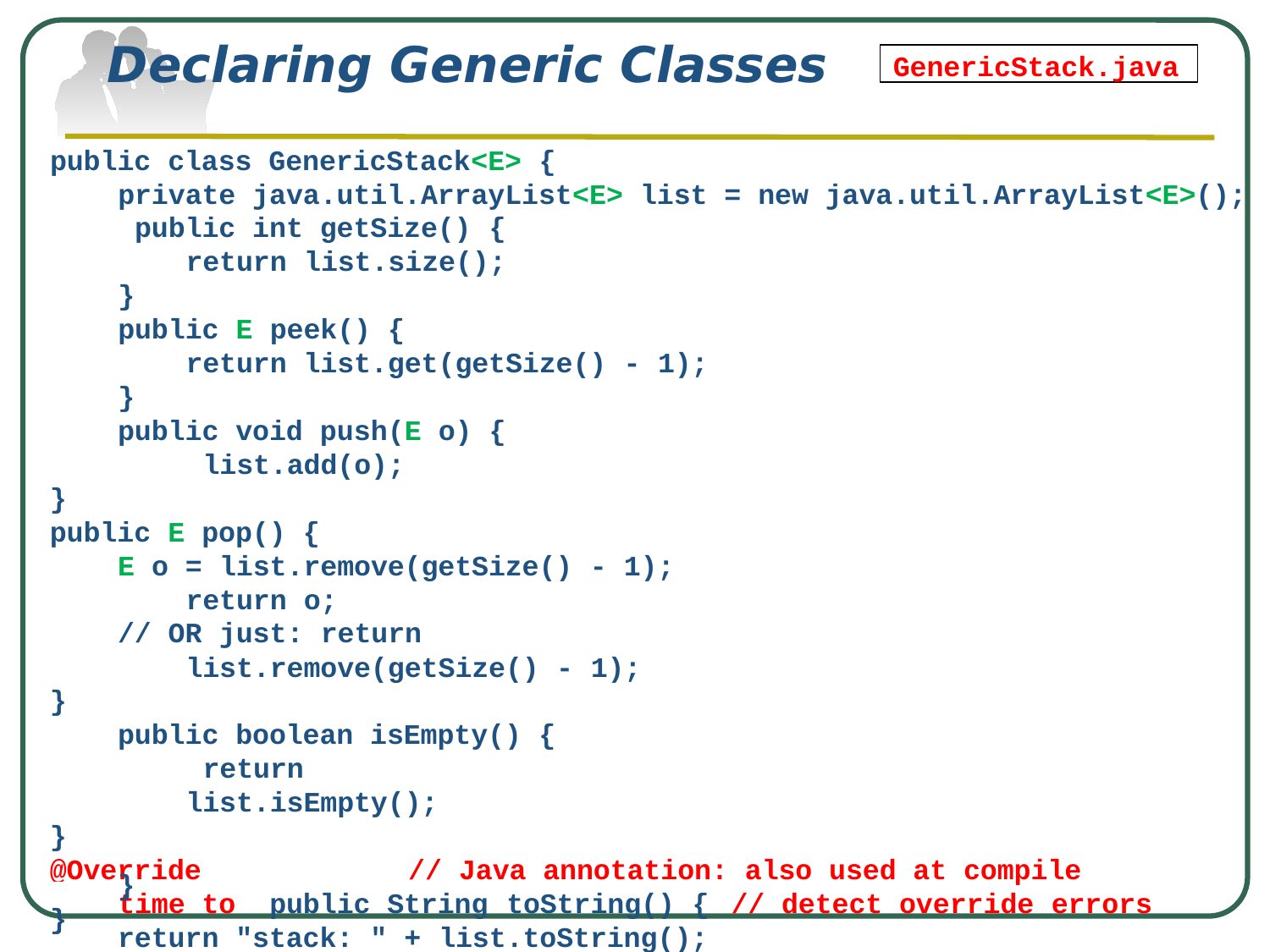

# Declaring Generic Classes
GenericStack.java
public class GenericStack<E> {
private java.util.ArrayList<E> list = new java.util.ArrayList<E>();  public int getSize() {
return list.size();
}
public E peek() {
return list.get(getSize() - 1);
}
public void push(E o) {  list.add(o);
}
public E pop() {
E o = list.remove(getSize() - 1);  return o;
// OR just: return list.remove(getSize() - 1);
}
public boolean isEmpty() {  return list.isEmpty();
}
@Override	// Java annotation: also used at compile time to  public String toString() {	// detect override errors
return "stack: " + list.toString();
}
15
}